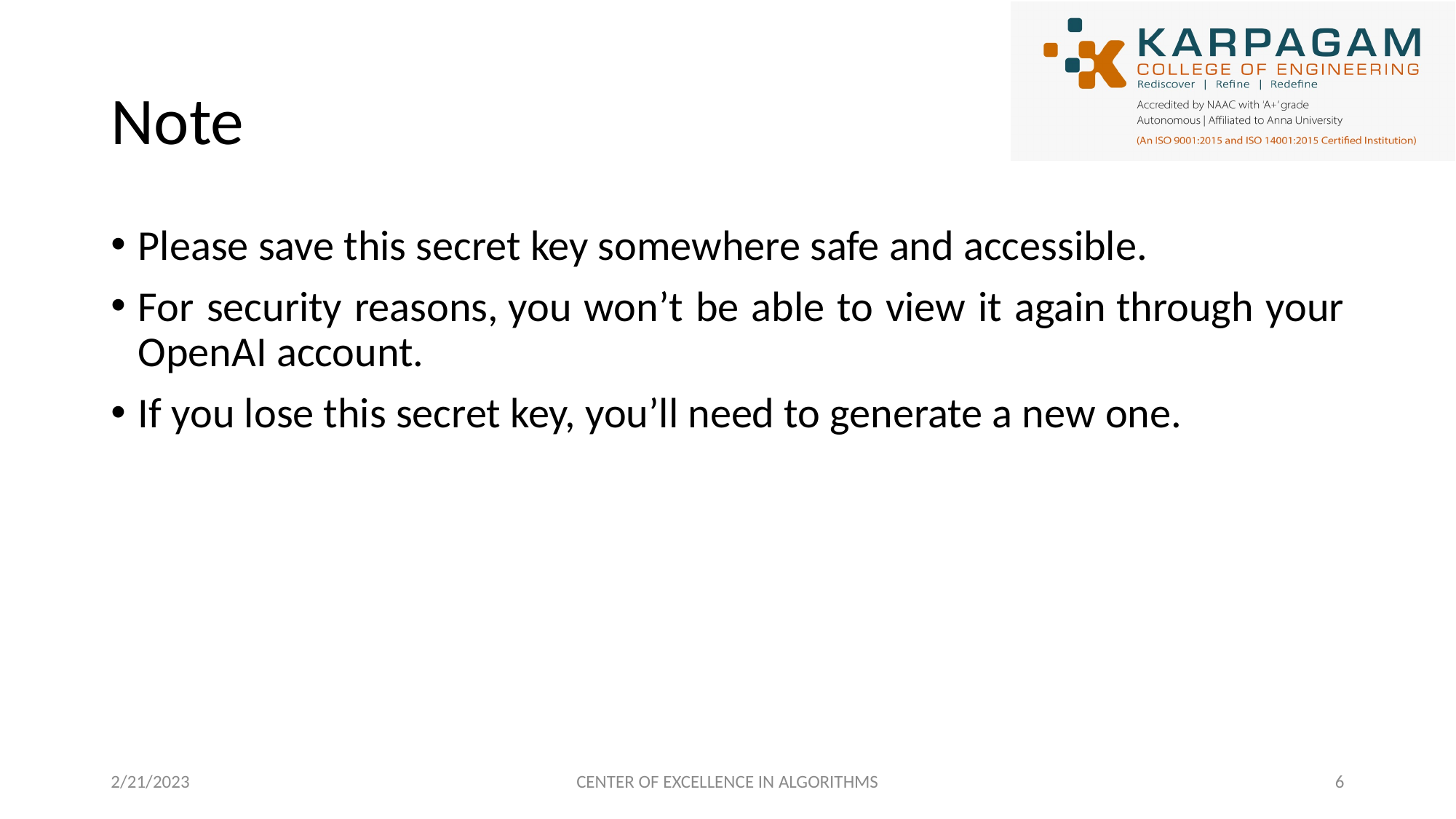

# Note
Please save this secret key somewhere safe and accessible.
For security reasons, you won’t be able to view it again through your OpenAI account.
If you lose this secret key, you’ll need to generate a new one.
2/21/2023
CENTER OF EXCELLENCE IN ALGORITHMS
6